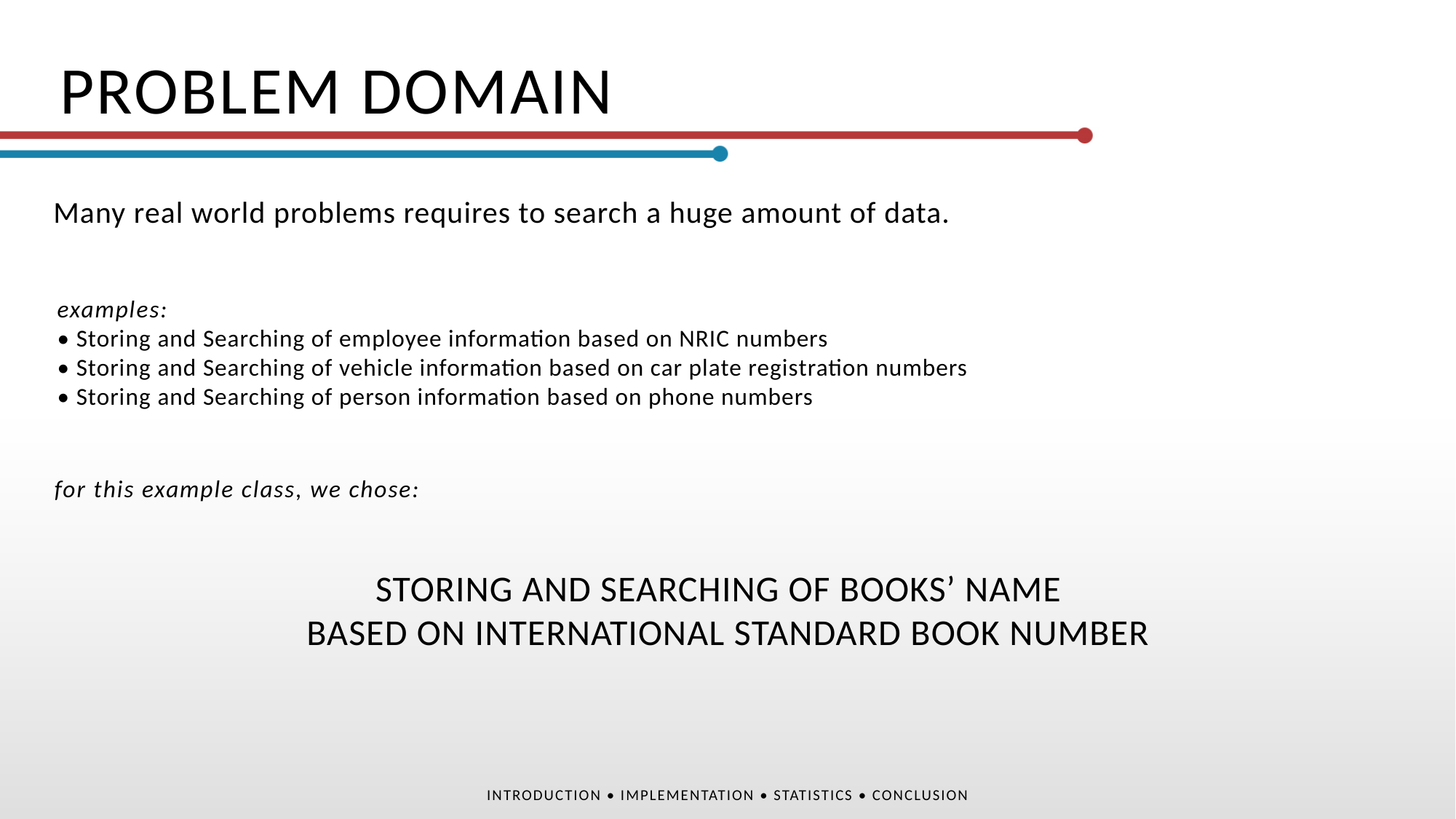

PROBLEM DOMAIN
Many real world problems requires to search a huge amount of data.
examples:
• Storing and Searching of employee information based on NRIC numbers
• Storing and Searching of vehicle information based on car plate registration numbers
• Storing and Searching of person information based on phone numbers
for this example class, we chose:
STORING AND SEARCHING OF BOOKS’ NAME
BASED ON INTERNATIONAL STANDARD BOOK NUMBER
INTRODUCTION • IMPLEMENTATION • STATISTICS • CONCLUSION